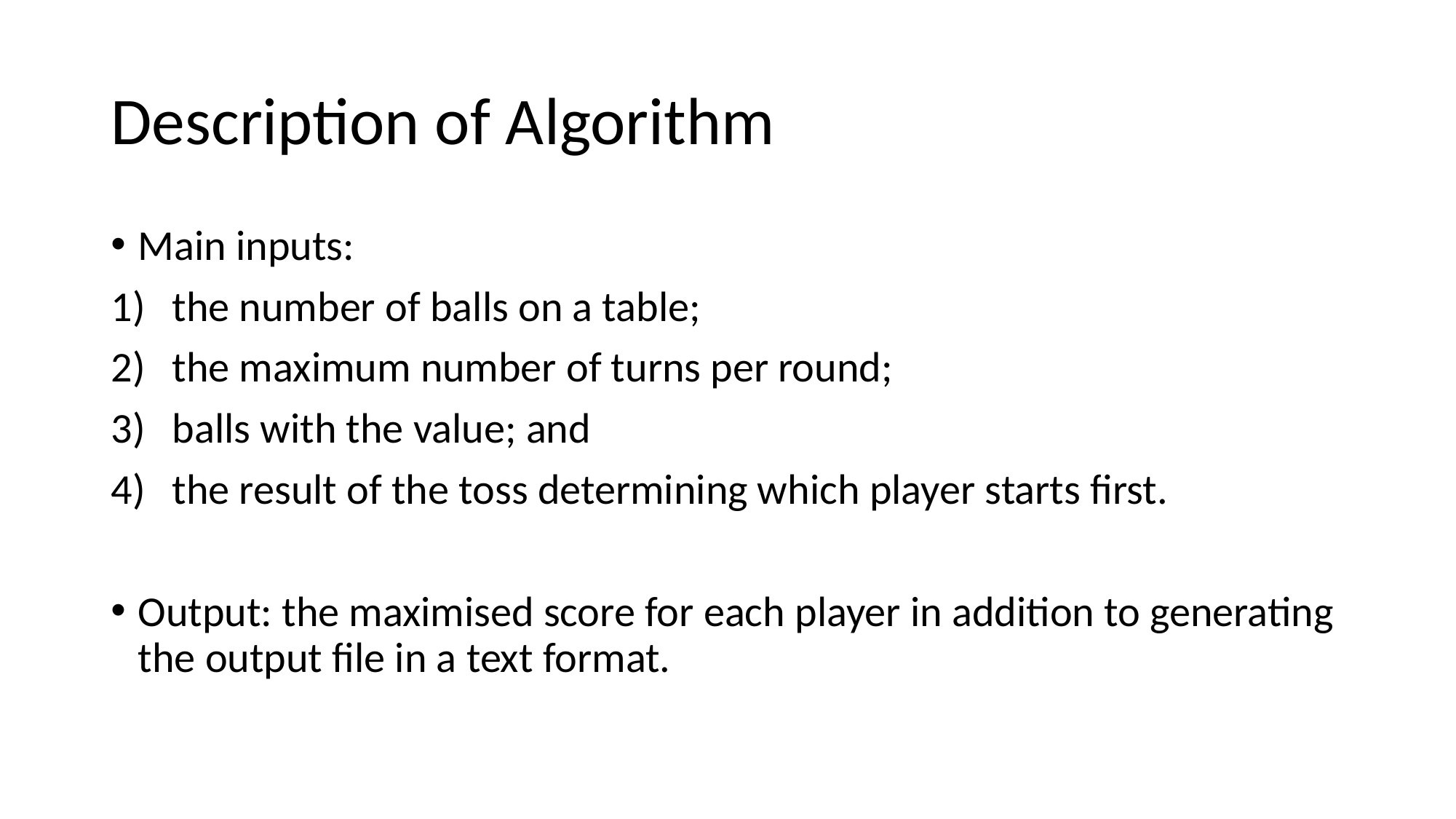

# Description of Algorithm
Main inputs:
the number of balls on a table;
the maximum number of turns per round;
balls with the value; and
the result of the toss determining which player starts first.

Output: the maximised score for each player in addition to generating the output file in a text format.